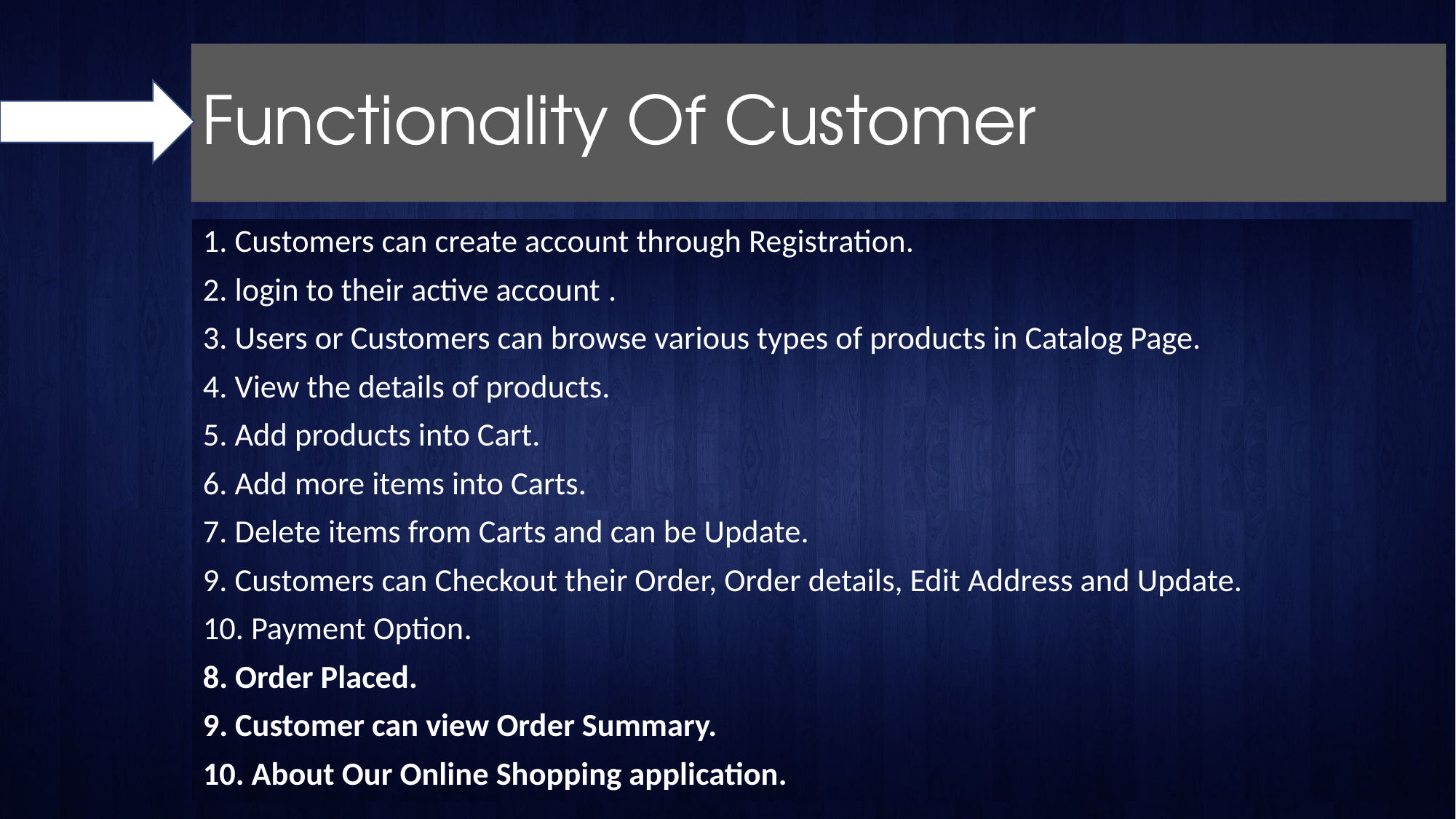

# Functionality Of Customer

1. Customers can create account through Registration.
2. login to their active account .
3. Users or Customers can browse various types of products in Catalog Page.
4. View the details of products.
5. Add products into Cart.
6. Add more items into Carts.
7. Delete items from Carts and can be Update.
9. Customers can Checkout their Order, Order details, Edit Address and Update.
10. Payment Option.
8. Order Placed.
9. Customer can view Order Summary.
10. About Our Online Shopping application.